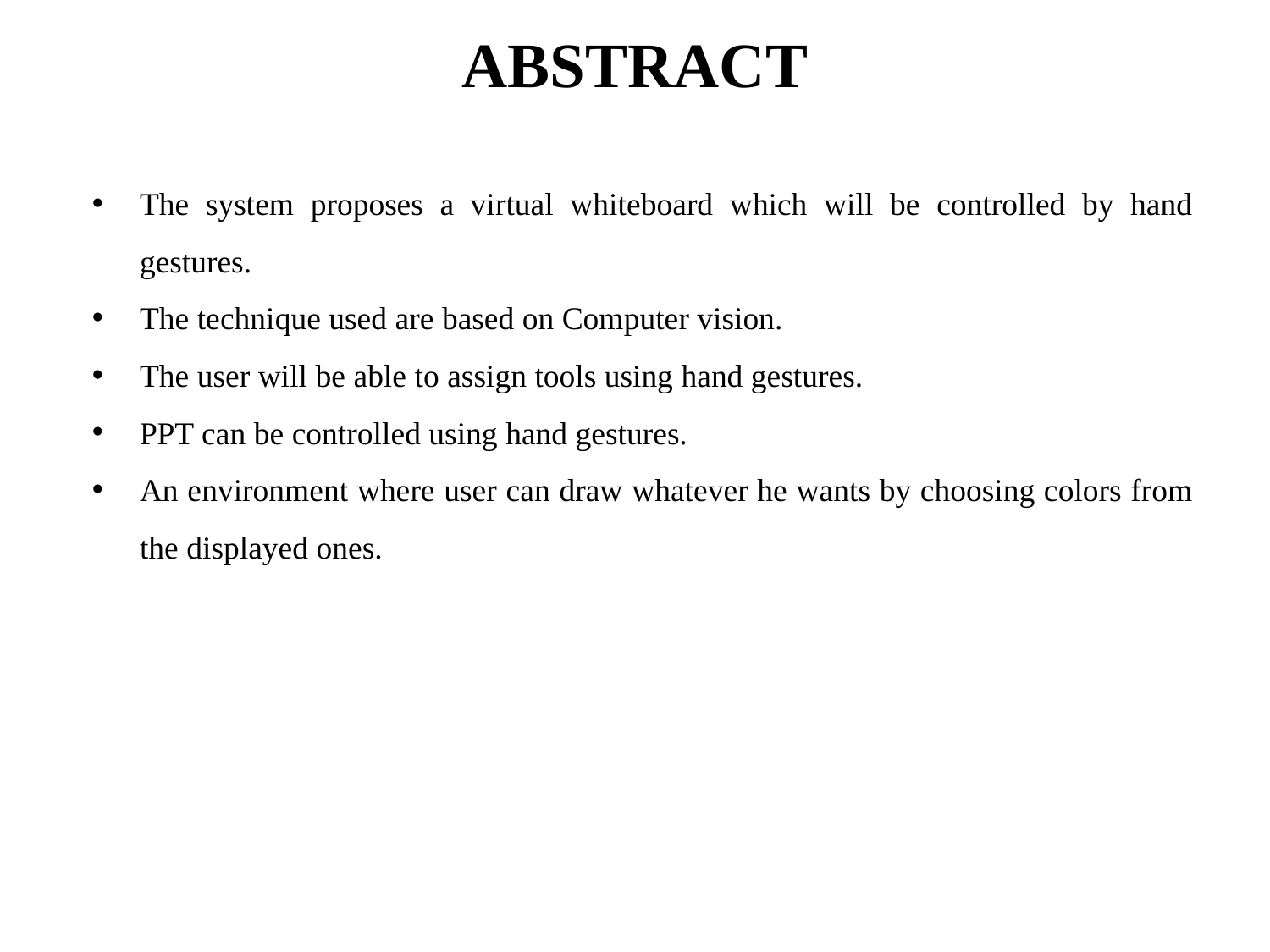

# ABSTRACT
The system proposes a virtual whiteboard which will be controlled by hand gestures.
The technique used are based on Computer vision.
The user will be able to assign tools using hand gestures.
PPT can be controlled using hand gestures.
An environment where user can draw whatever he wants by choosing colors from the displayed ones.